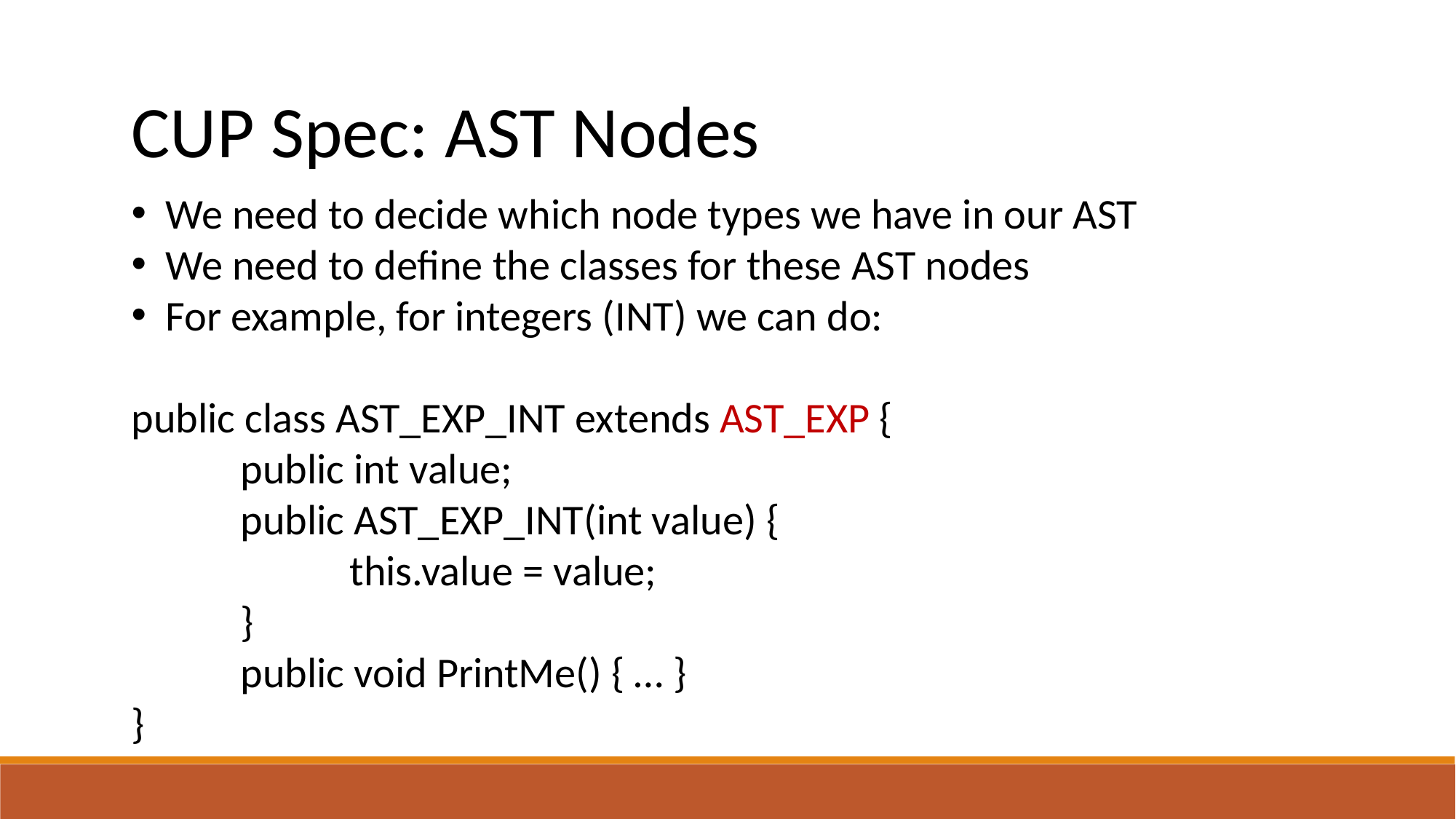

CUP Spec: AST Nodes
We need to decide which node types we have in our AST
We need to define the classes for these AST nodes
For example, for integers (INT) we can do:

public class AST_EXP_INT extends AST_EXP {
	public int value;
	public AST_EXP_INT(int value) {
		this.value = value;
	}
	public void PrintMe() { … }
}